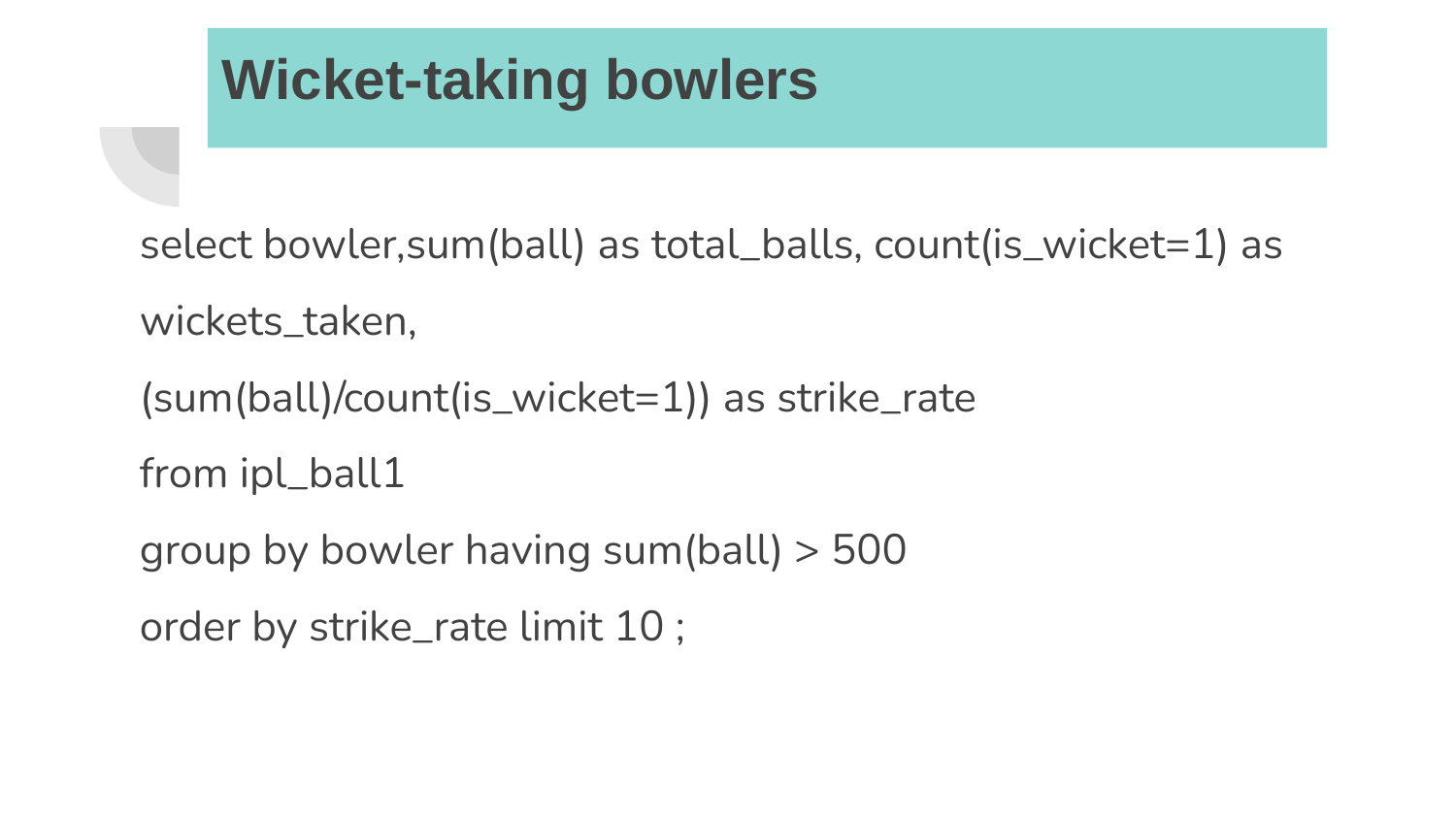

# Wicket-taking bowlers
select bowler,sum(ball) as total_balls, count(is_wicket=1) as wickets_taken,
(sum(ball)/count(is_wicket=1)) as strike_rate
from ipl_ball1
group by bowler having sum(ball) > 500
order by strike_rate limit 10 ;